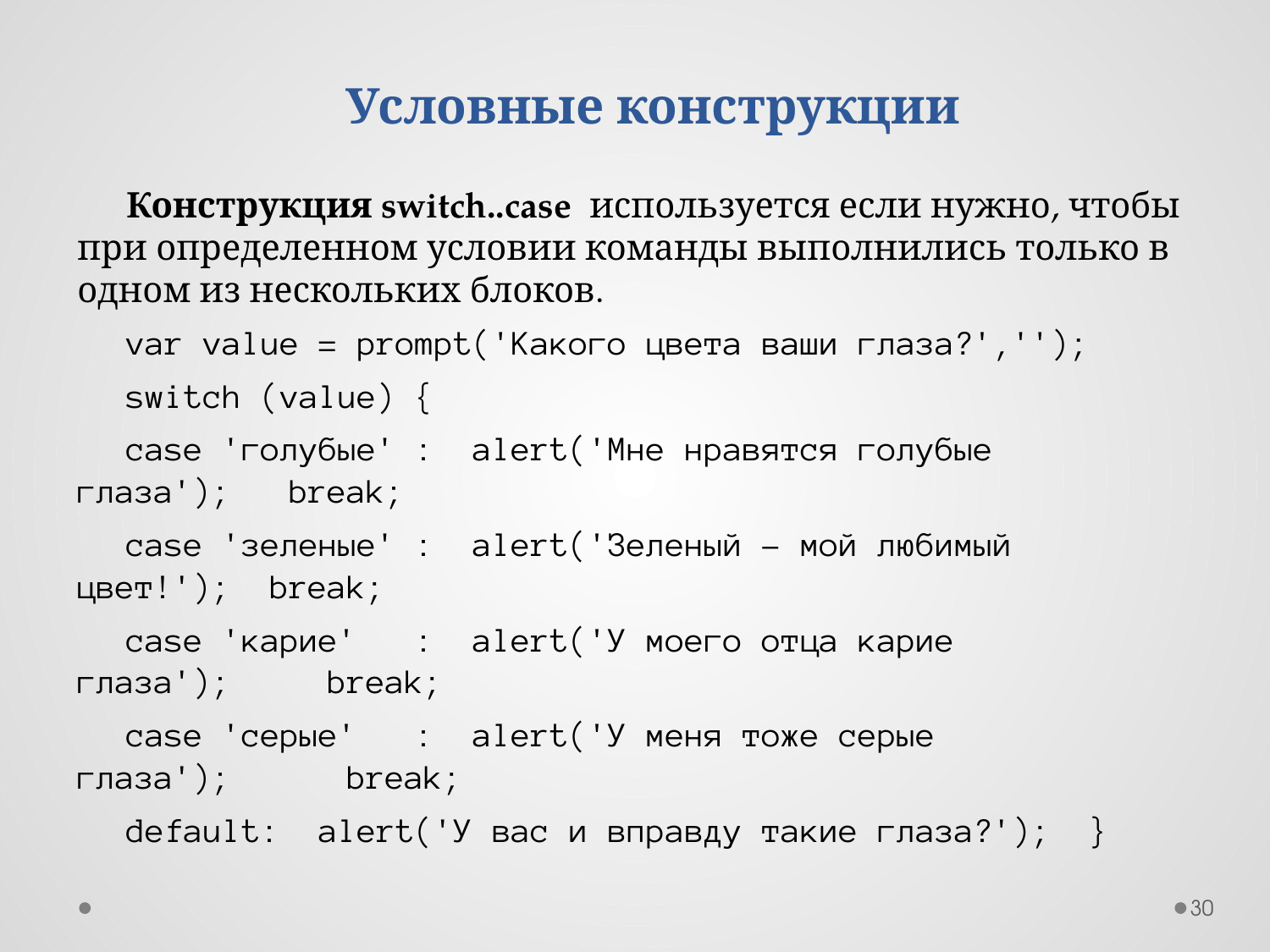

Условные конструкции
Конструкция switch..case  используется если нужно, чтобы при определенном условии команды выполнились только в одном из нескольких блоков.
var value = prompt('Какого цвета ваши глаза?','');
switch (value) {
case 'голубые' :  alert('Мне нравятся голубые глаза');   break;
case 'зеленые' :  alert('Зеленый - мой любимый цвет!');  break;
case 'карие'   :  alert('У моего отца карие глаза');     break;
case 'серые'   :  alert('У меня тоже серые глаза');      break;
default:  alert('У вас и вправду такие глаза?');  }

30